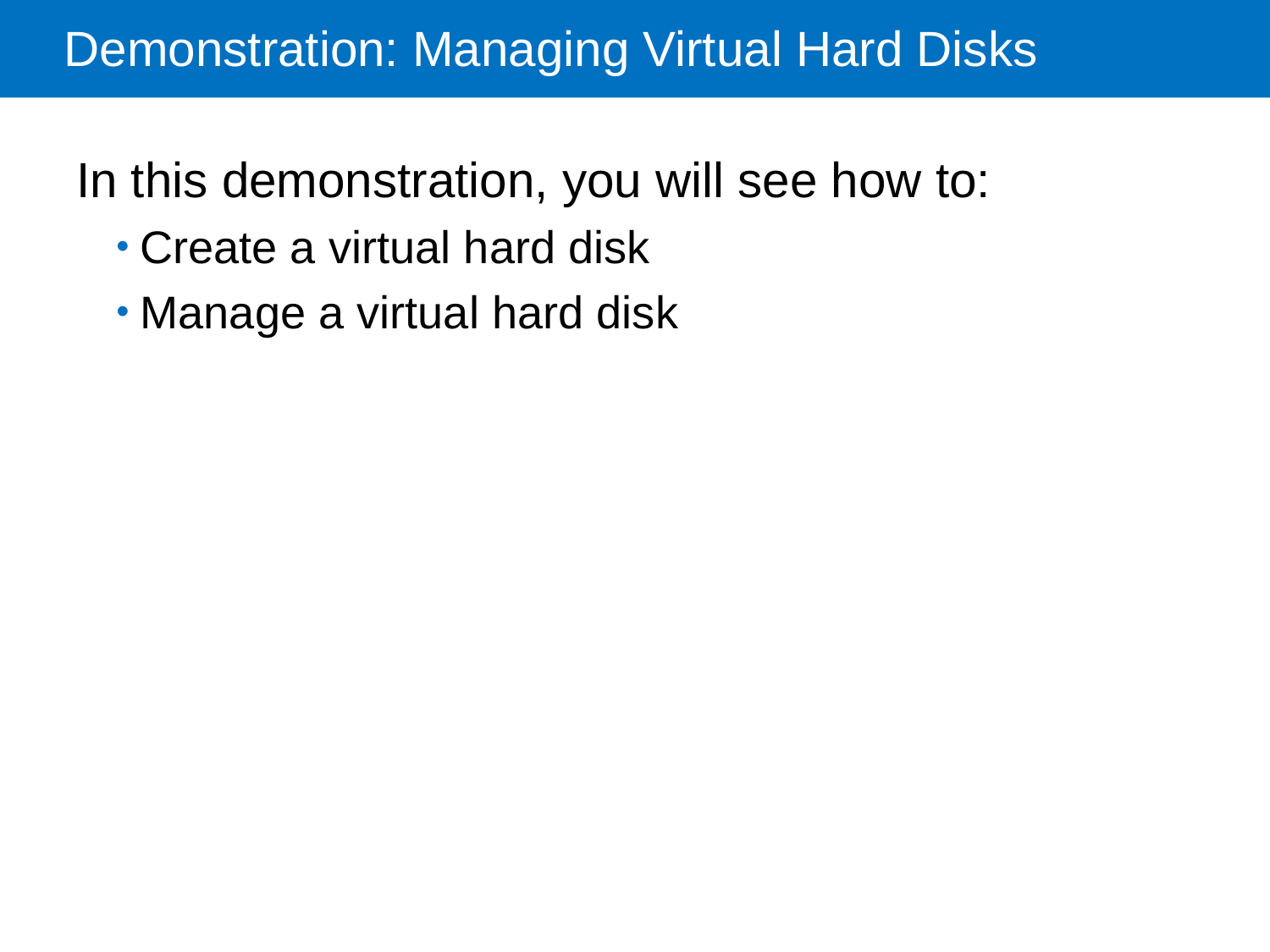

# Demonstration: Managing Virtual Hard Disks
In this demonstration, you will see how to:
Create a virtual hard disk
Manage a virtual hard disk